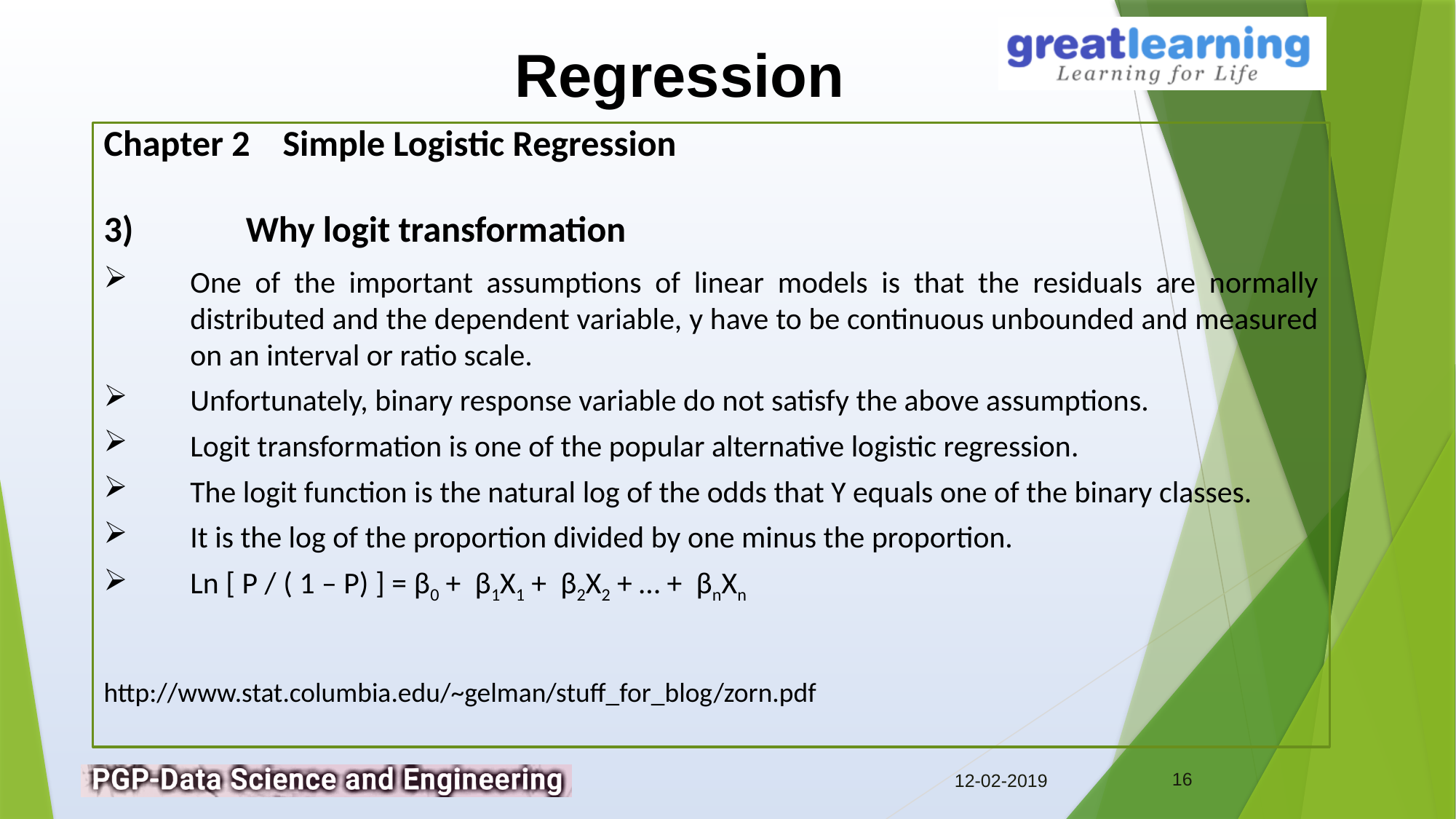

Chapter 2    Simple Logistic Regression

3)	    Why logit transformation
One of the important assumptions of linear models is that the residuals are normally distributed and the dependent variable, y have to be continuous unbounded and measured on an interval or ratio scale.
Unfortunately, binary response variable do not satisfy the above assumptions.
Logit transformation is one of the popular alternative logistic regression.
The logit function is the natural log of the odds that Y equals one of the binary classes.
It is the log of the proportion divided by one minus the proportion.
Ln [ P / ( 1 – P) ] = β0 +  β1X1 +  β2X2 + … +  βnXn

http://www.stat.columbia.edu/~gelman/stuff_for_blog/zorn.pdf

16
12-02-2019